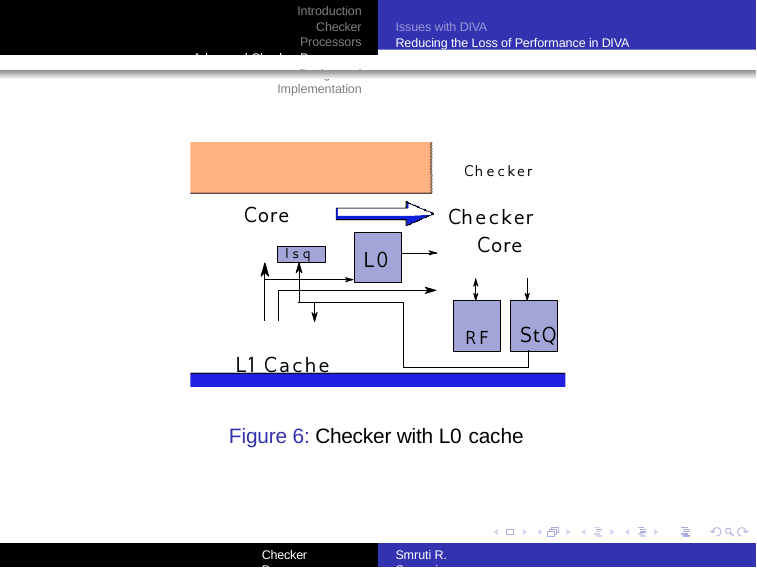

Introduction  Checker Processors
Advanced Checker Processors  Design and Implementation

Issues with DIVA
Reducing the Loss of Performance in DIVA

Checker
Core
lsq
Checker  Core

L0

RF	StQ
L1 Cache

Figure 6: Checker with L0 cache

Checker Processors
Smruti R. Sarangi